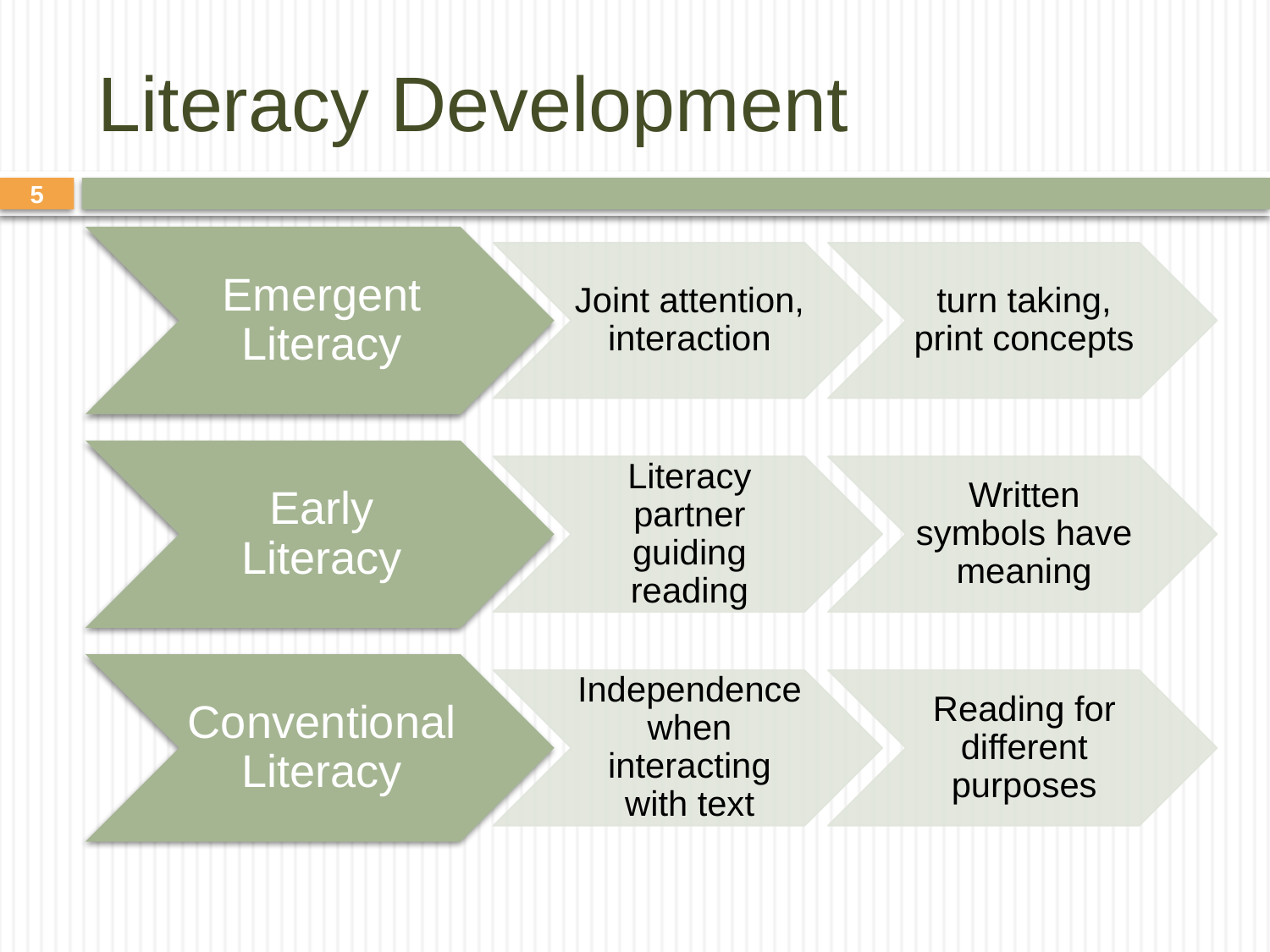

# Literacy Development
5
Emergent Literacy
Joint attention, interaction
 turn taking,  print concepts
Early Literacy
Literacy partner guiding reading
Written symbols have meaning
Conventional Literacy
Independence when interacting with text
Reading for different purposes